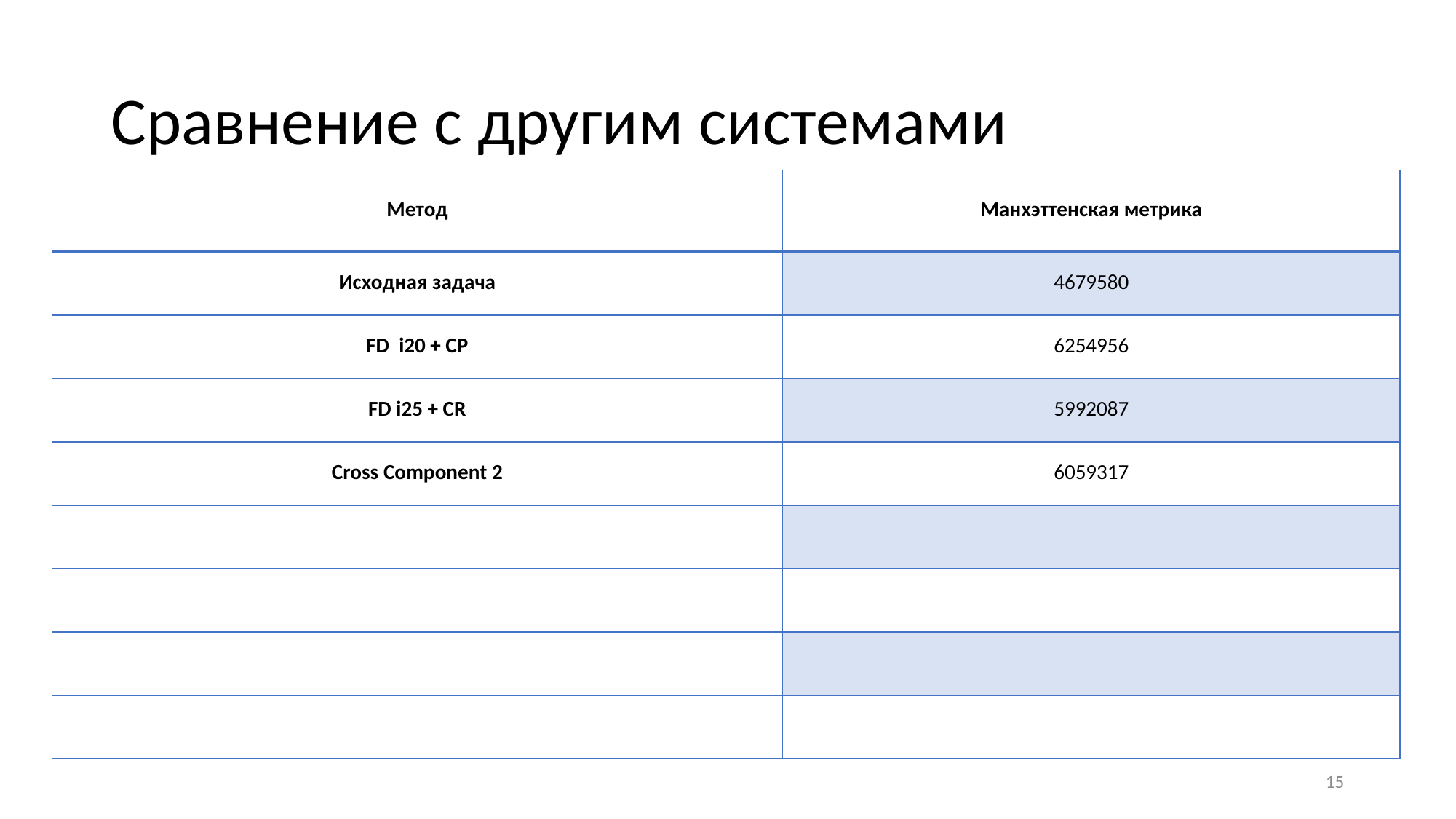

# Сравнение с другим системами
| Метод | Манхэттенская метрика |
| --- | --- |
| Исходная задача | 4679580 |
| FD i20 + CP | 6254956 |
| FD i25 + CR | 5992087 |
| Cross Component 2 | 6059317 |
|  |  |
|  |  |
|  |  |
|  |  |
15